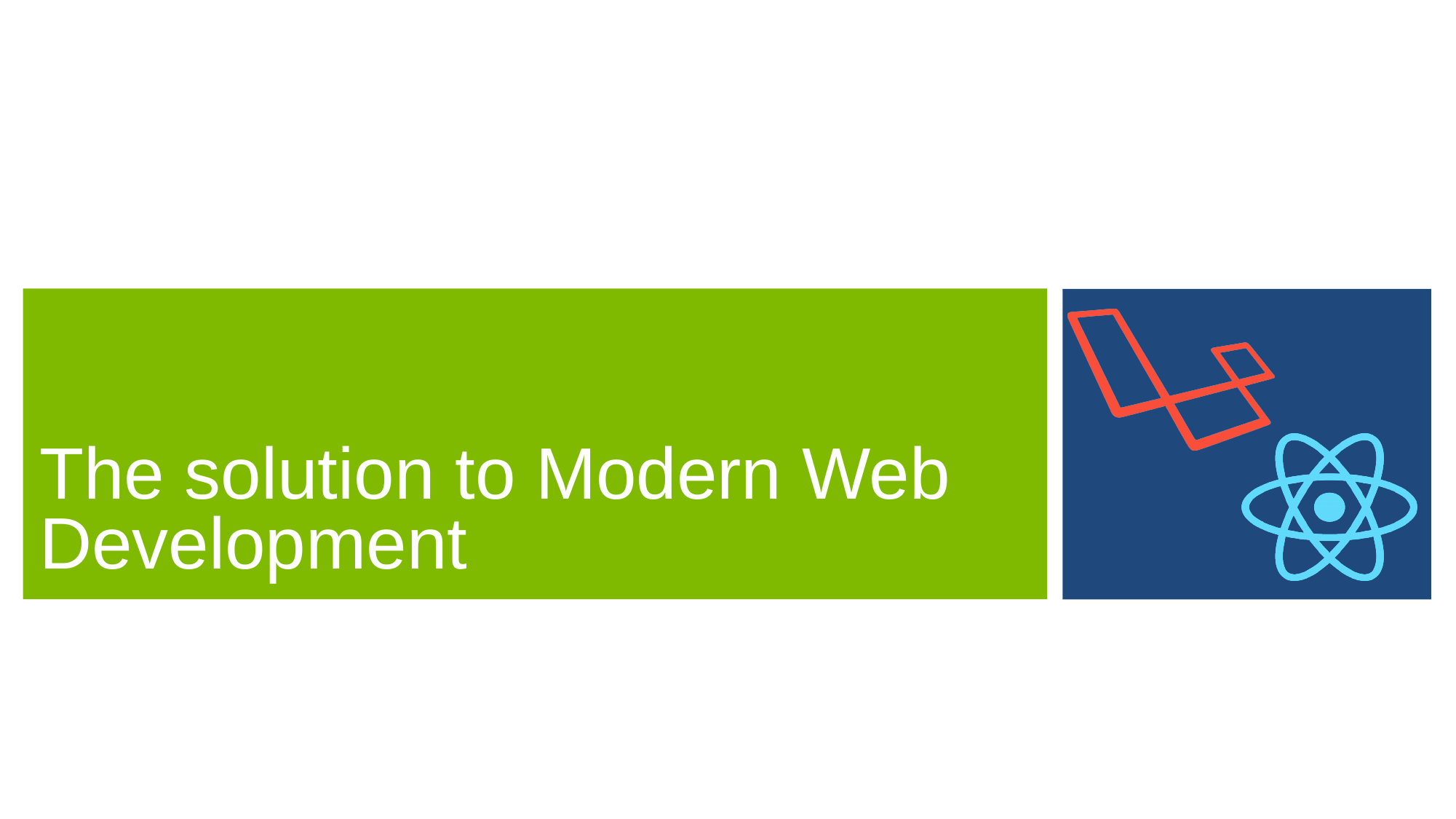

# The solution to Modern Web Development